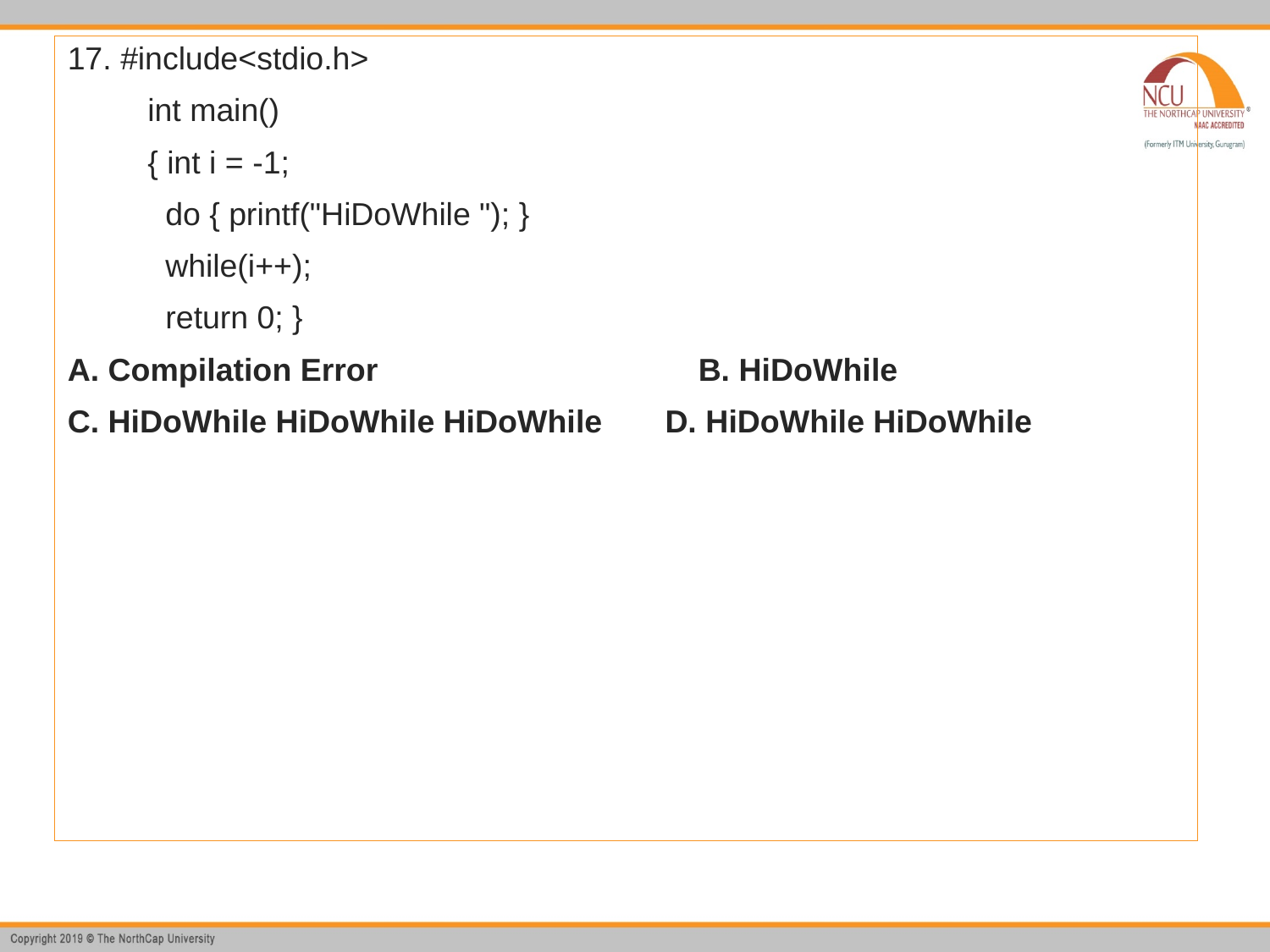

17. #include<stdio.h>
         int main()
         { int i = -1;
           do { printf("HiDoWhile "); }
           while(i++);
           return 0; }
A. Compilation Error                                    B. HiDoWhile
C. HiDoWhile HiDoWhile HiDoWhile       D. HiDoWhile HiDoWhile